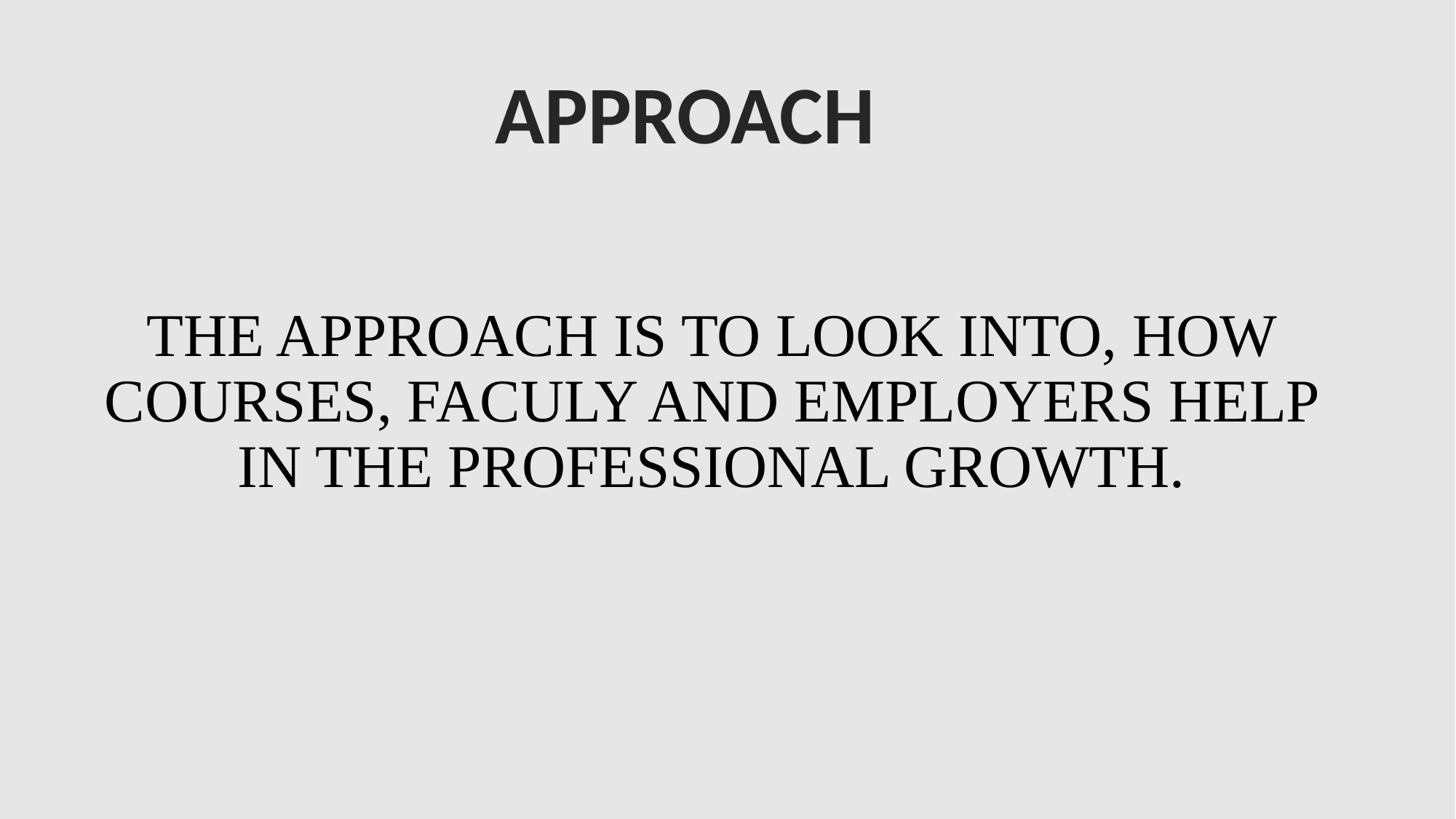

APPROACH
# THE APPROACH IS TO LOOK INTO, HOW COURSES, FACULY AND EMPLOYERS HELP IN THE PROFESSIONAL GROWTH.